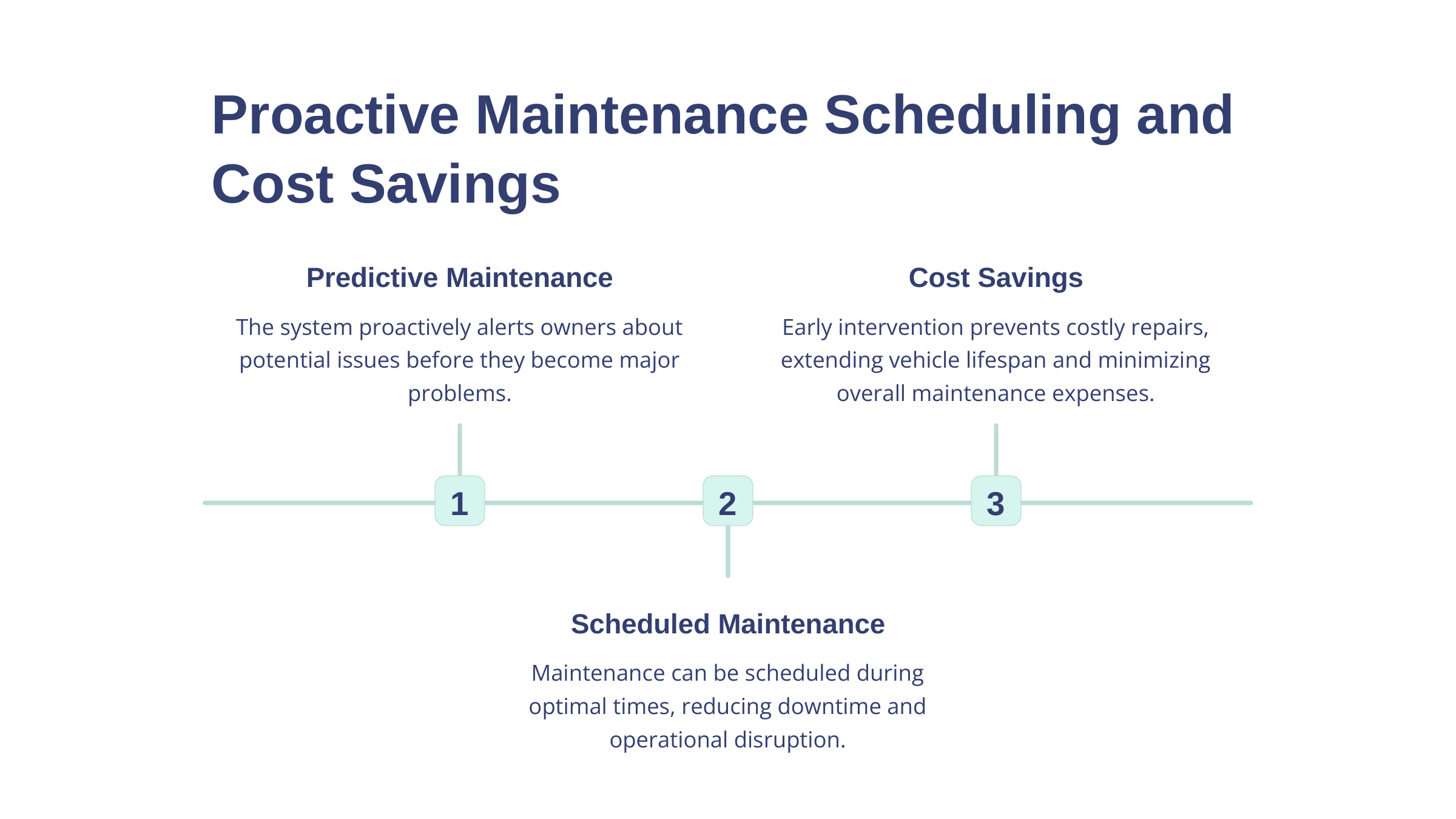

Proactive Maintenance Scheduling and Cost Savings
Predictive Maintenance
Cost Savings
The system proactively alerts owners about potential issues before they become major problems.
Early intervention prevents costly repairs, extending vehicle lifespan and minimizing overall maintenance expenses.

1
2
3

Scheduled Maintenance
Maintenance can be scheduled during optimal times, reducing downtime and operational disruption.